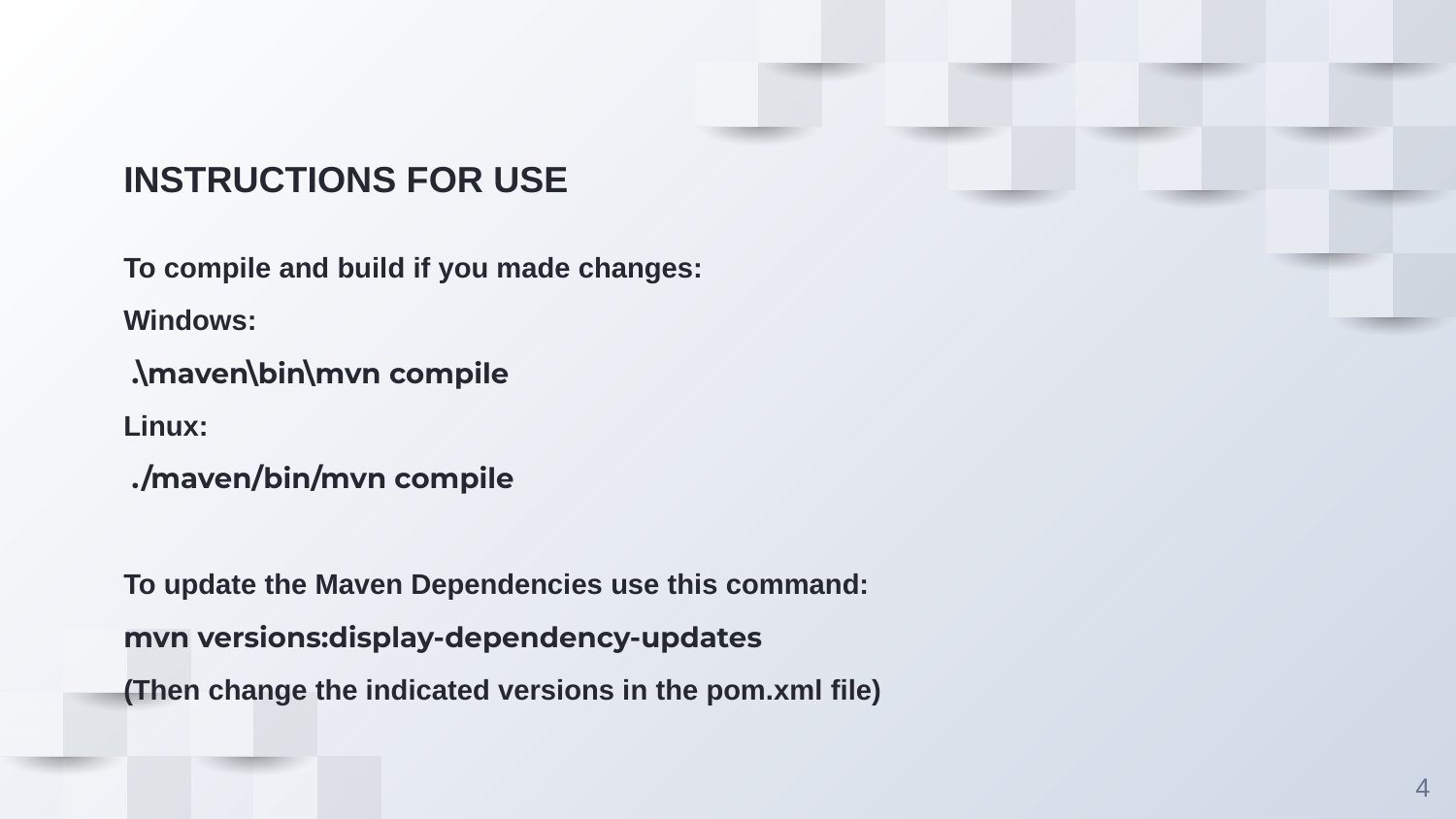

INSTRUCTIONS FOR USE
To compile and build if you made changes:
Windows:
 .\maven\bin\mvn compile
Linux:
 ./maven/bin/mvn compile

To update the Maven Dependencies use this command:
mvn versions:display-dependency-updates
(Then change the indicated versions in the pom.xml file)
4